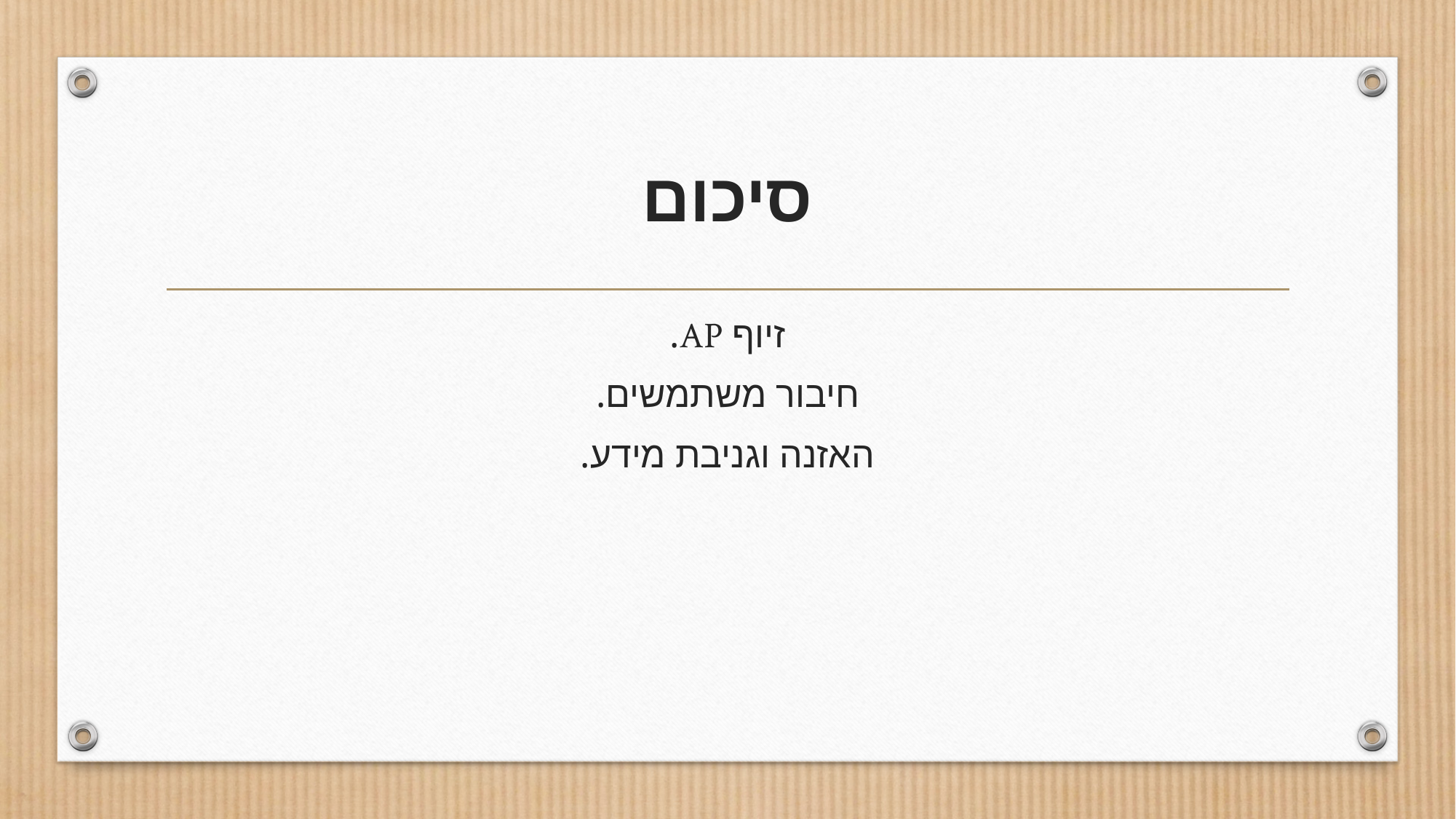

# סיכום
זיוף AP.
חיבור משתמשים.
האזנה וגניבת מידע.